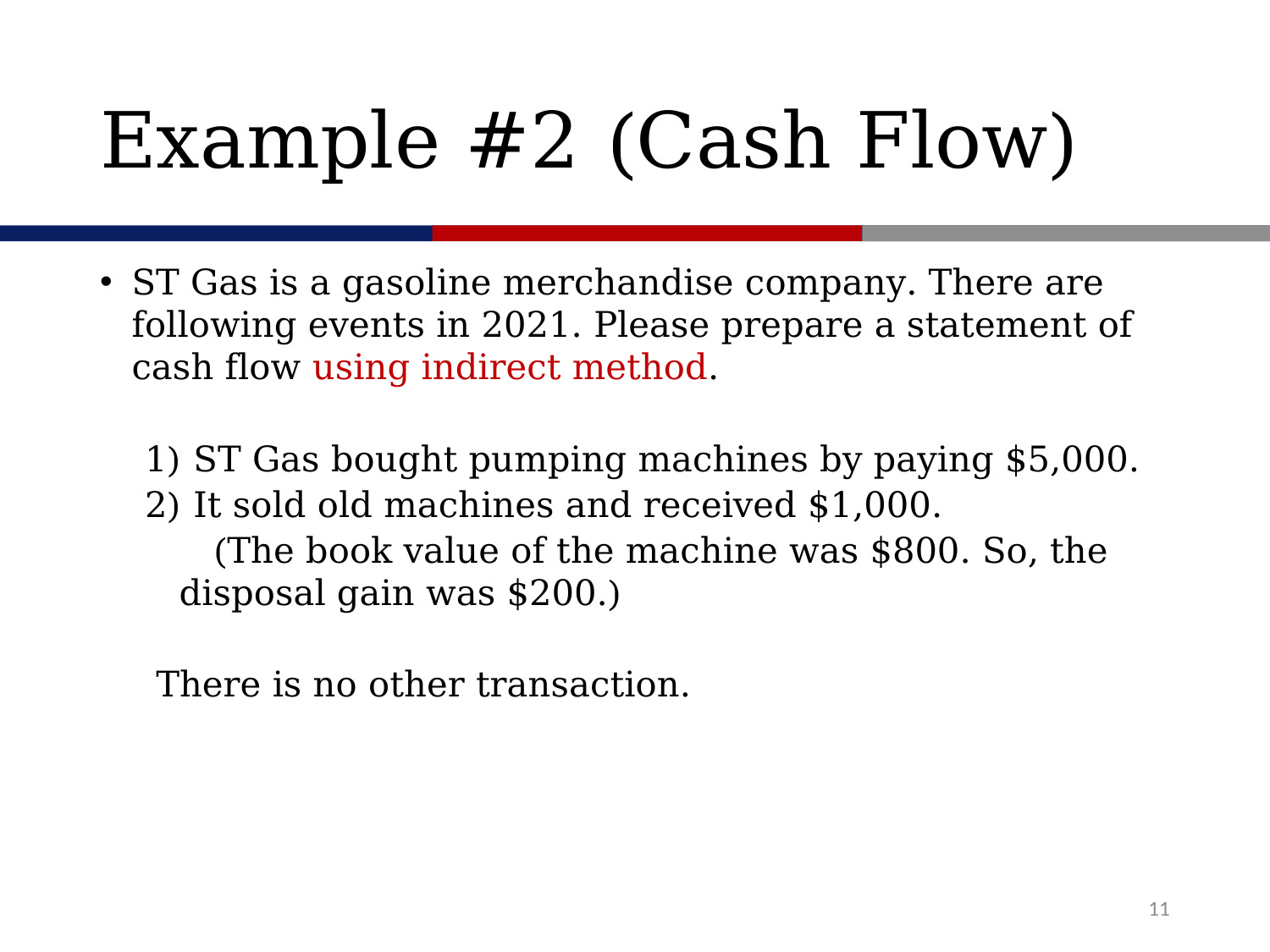

# Example #2 (Cash Flow)
ST Gas is a gasoline merchandise company. There are following events in 2021. Please prepare a statement of cash flow using indirect method.

    1) ST Gas bought pumping machines by paying $5,000.
    2) It sold old machines and received $1,000.
          (The book value of the machine was $800. So, the disposal gain was $200.)

     There is no other transaction.
11